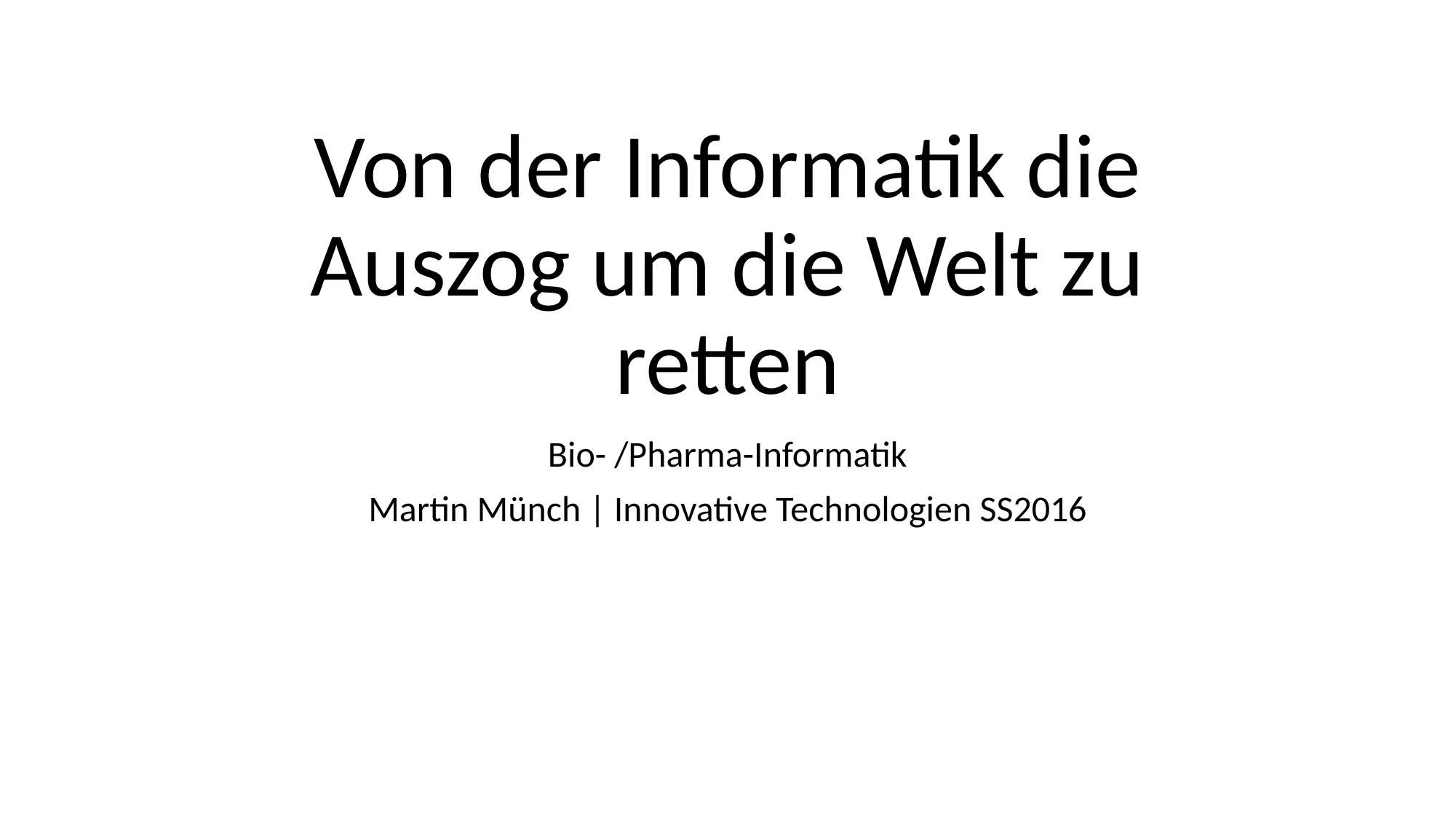

# Von der Informatik die Auszog um die Welt zu retten
Bio- /Pharma-Informatik
Martin Münch | Innovative Technologien SS2016